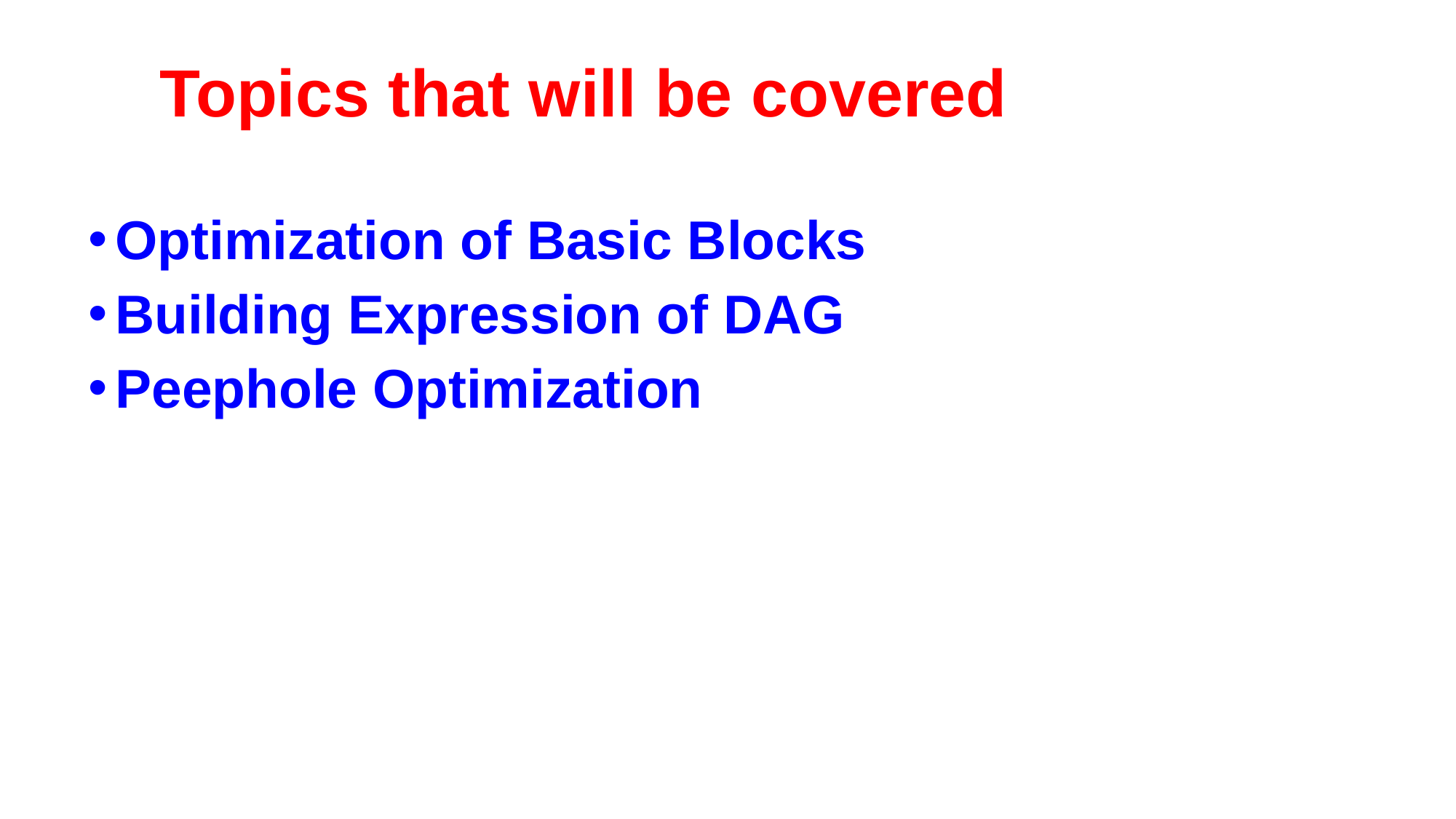

# Topics that will be covered
Optimization of Basic Blocks
Building Expression of DAG
Peephole Optimization